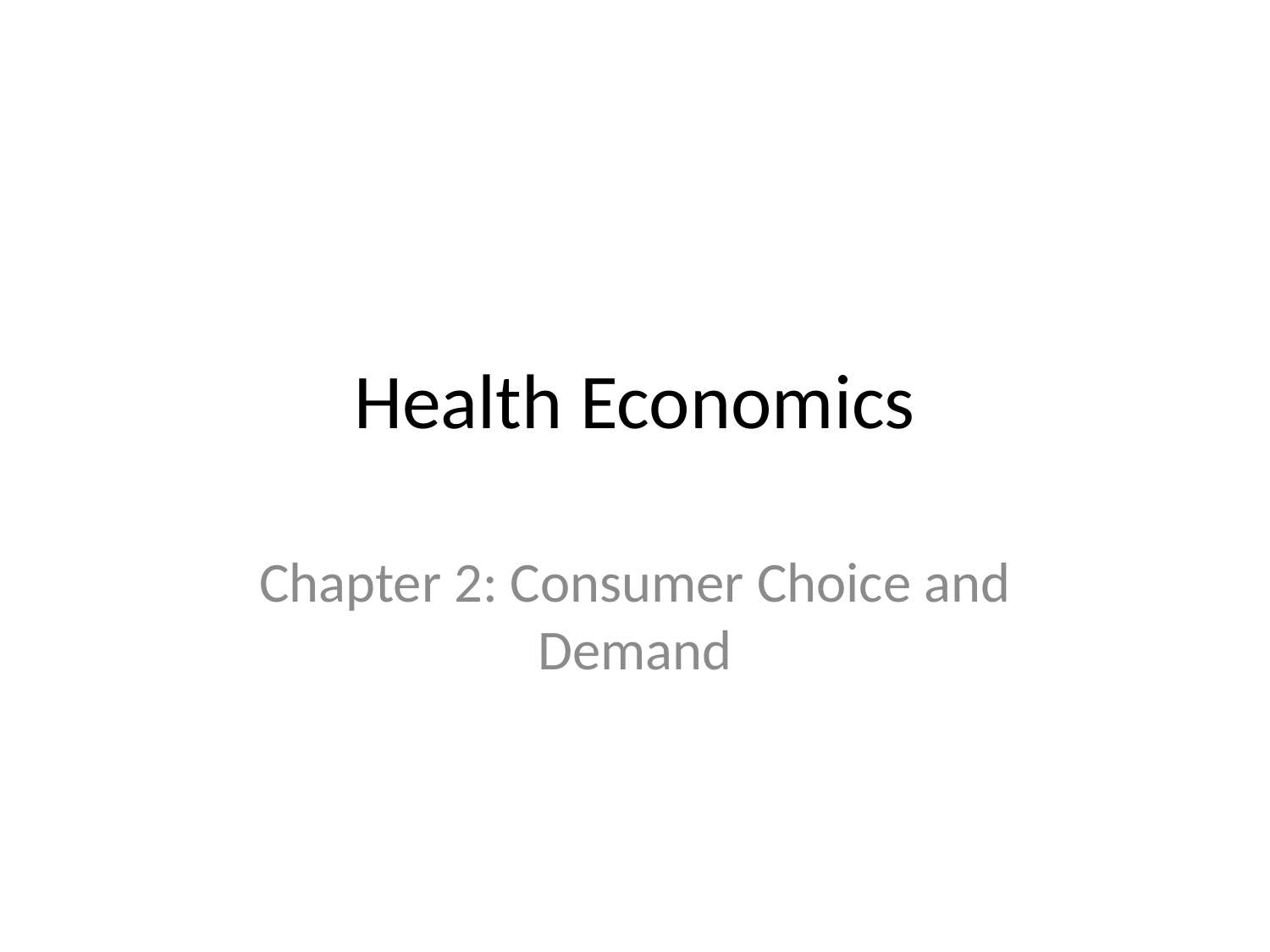

# Health Economics
Chapter 2: Consumer Choice and Demand